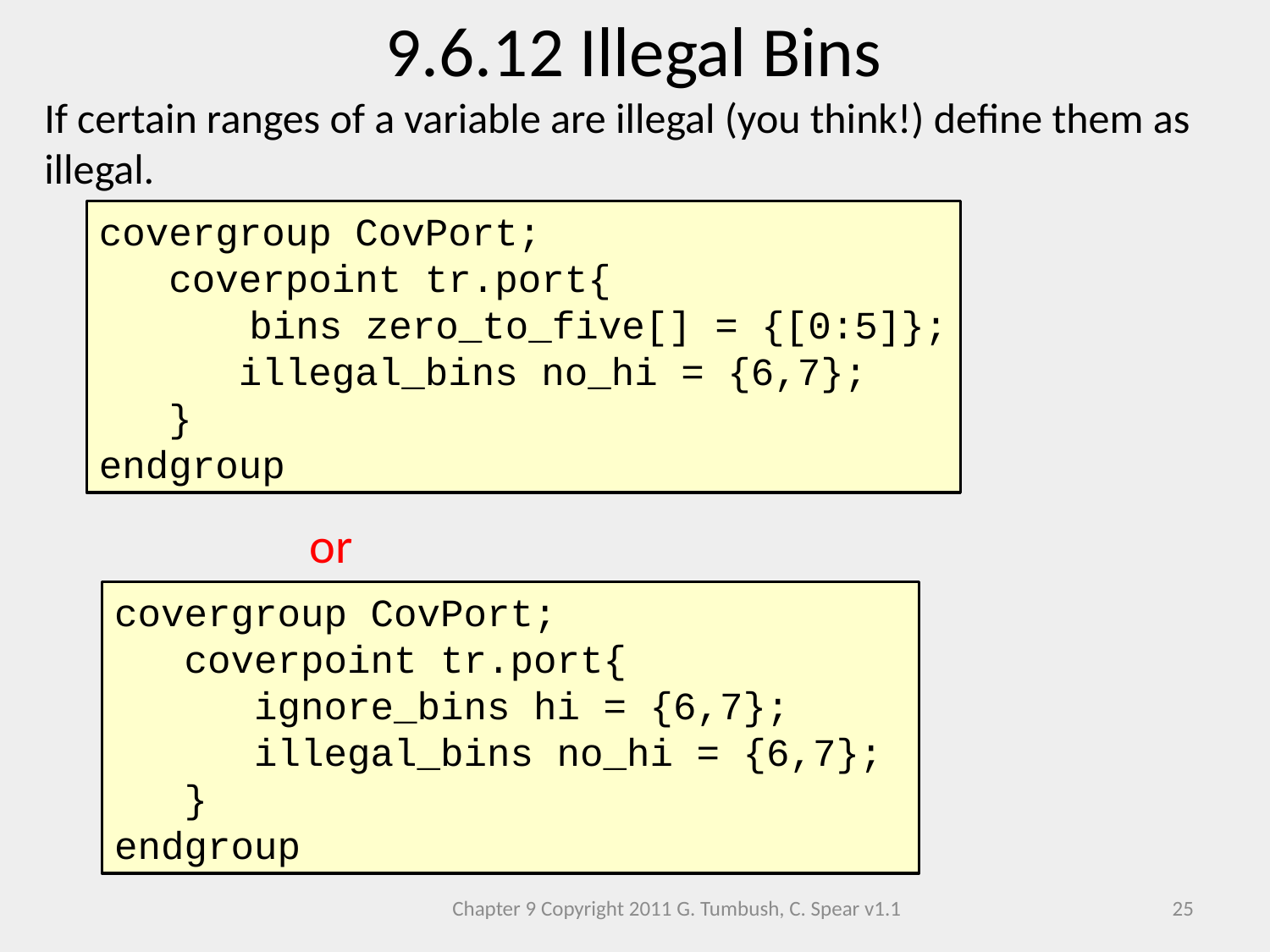

9.6.12 Illegal Bins
If certain ranges of a variable are illegal (you think!) define them as illegal.
covergroup CovPort;
   coverpoint tr.port{
	 bins zero_to_five[] = {[0:5]};
      illegal_bins no_hi = {6,7};
   }
endgroup
or
covergroup CovPort;
   coverpoint tr.port{
      ignore_bins hi = {6,7};
      illegal_bins no_hi = {6,7};
   }
endgroup
Chapter 9 Copyright 2011 G. Tumbush, C. Spear v1.1
25